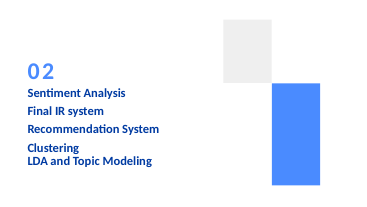

02
Sentiment Analysis
Final IR system
Recommendation System
Clustering
LDA and Topic Modeling